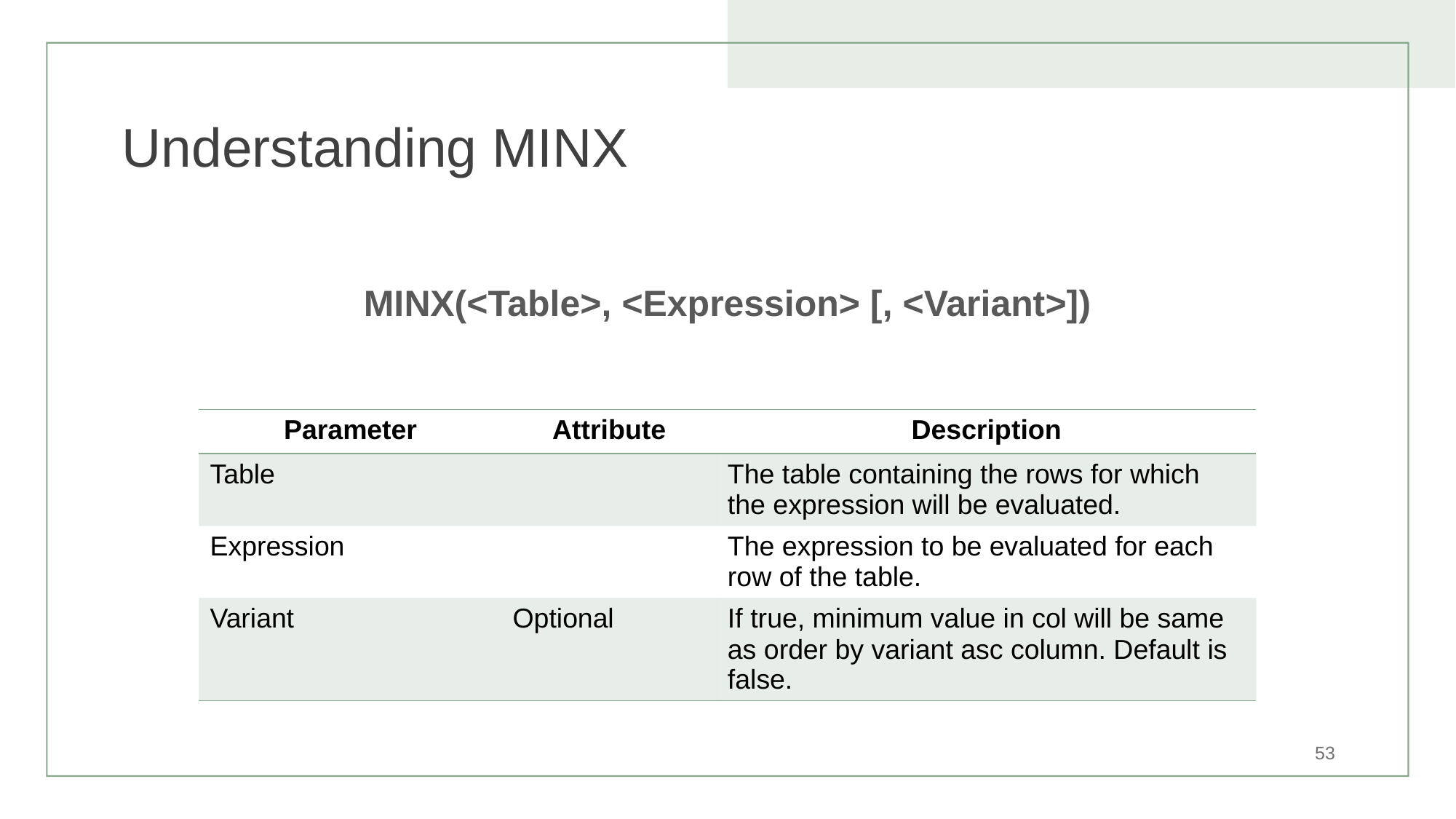

# Understanding MINX
MINX(<Table>, <Expression> [, <Variant>])
| Parameter | Attribute | Description |
| --- | --- | --- |
| Table |  | The table containing the rows for which the expression will be evaluated. |
| Expression |  | The expression to be evaluated for each row of the table. |
| Variant | Optional | If true, minimum value in col will be same as order by variant asc column. Default is false. |
53